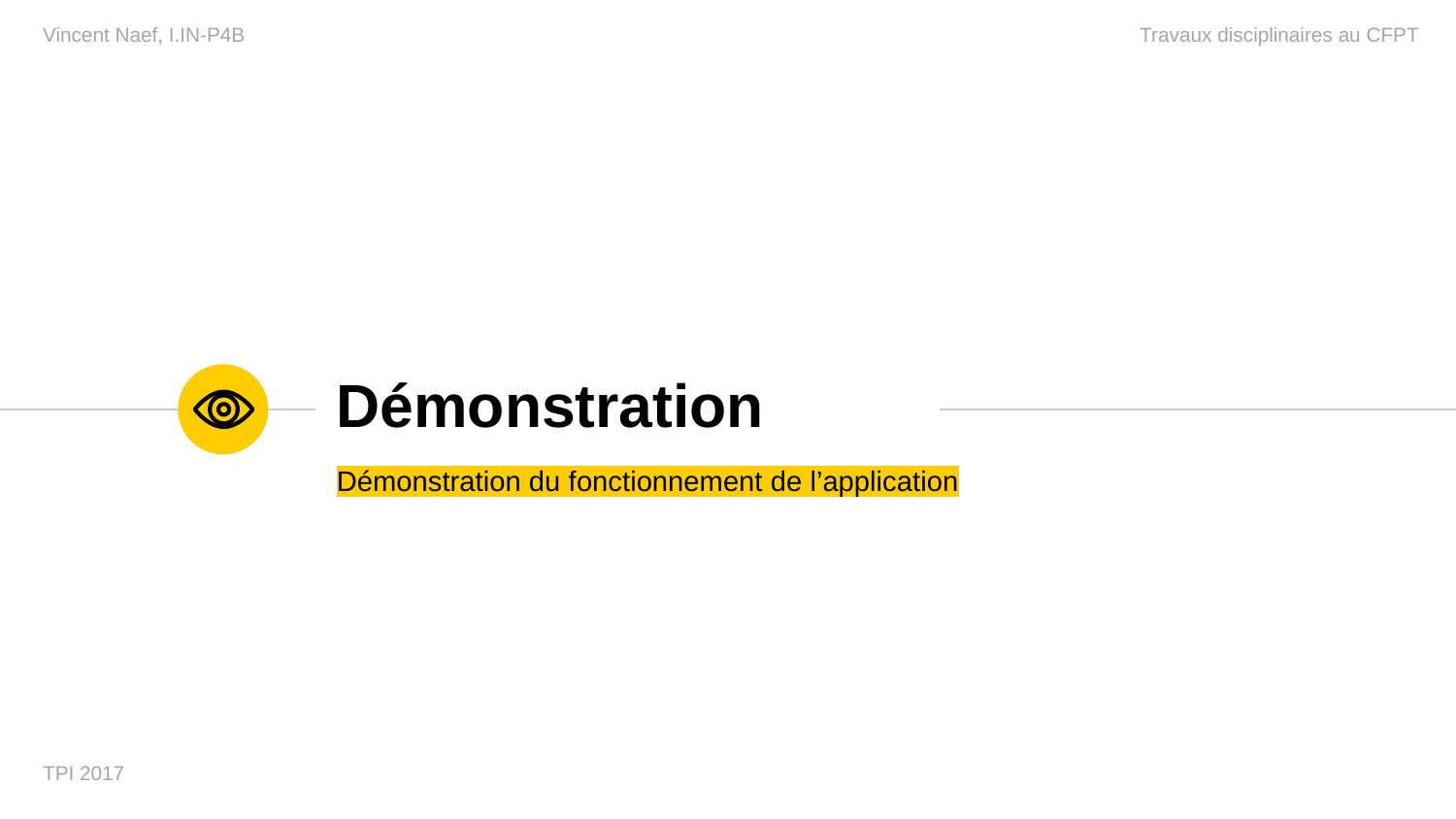

# Démonstration

Démonstration du fonctionnement de l’application